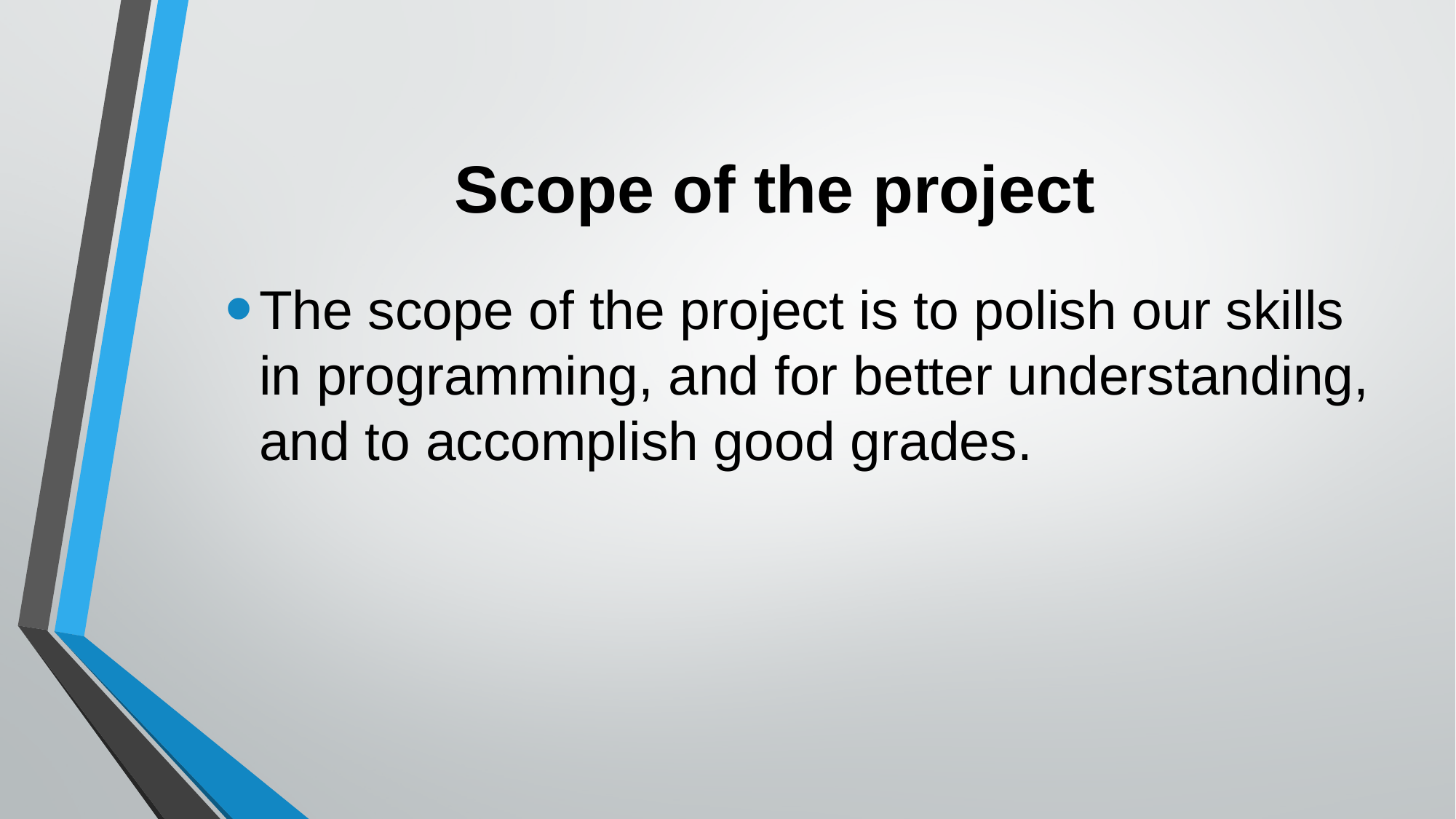

# Scope of the project
The scope of the project is to polish our skills in programming, and for better understanding, and to accomplish good grades.